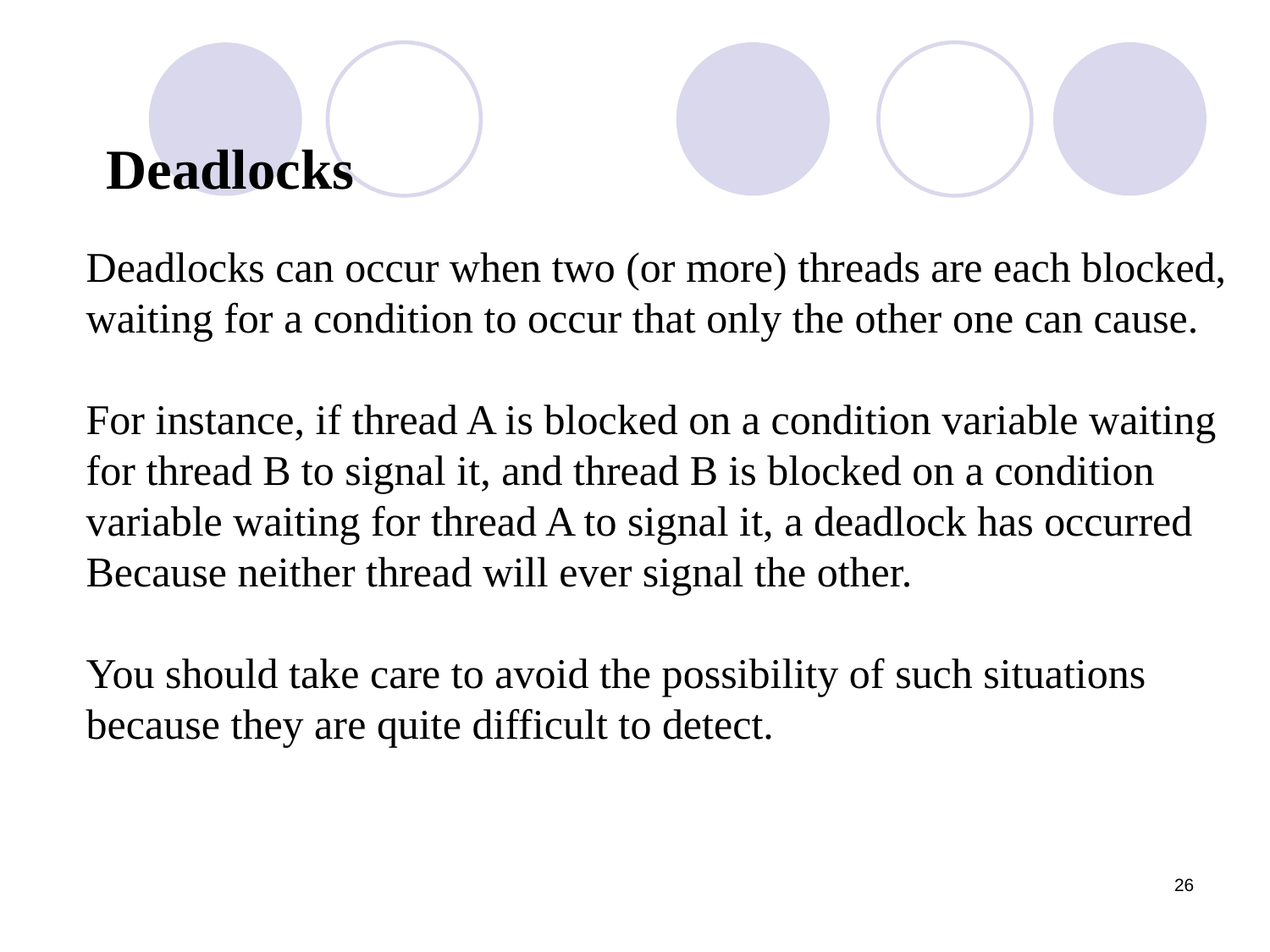

Deadlocks
Deadlocks can occur when two (or more) threads are each blocked,
waiting for a condition to occur that only the other one can cause.

For instance, if thread A is blocked on a condition variable waiting
for thread B to signal it, and thread B is blocked on a condition
variable waiting for thread A to signal it, a deadlock has occurred
Because neither thread will ever signal the other.

You should take care to avoid the possibility of such situations
because they are quite difficult to detect.

26